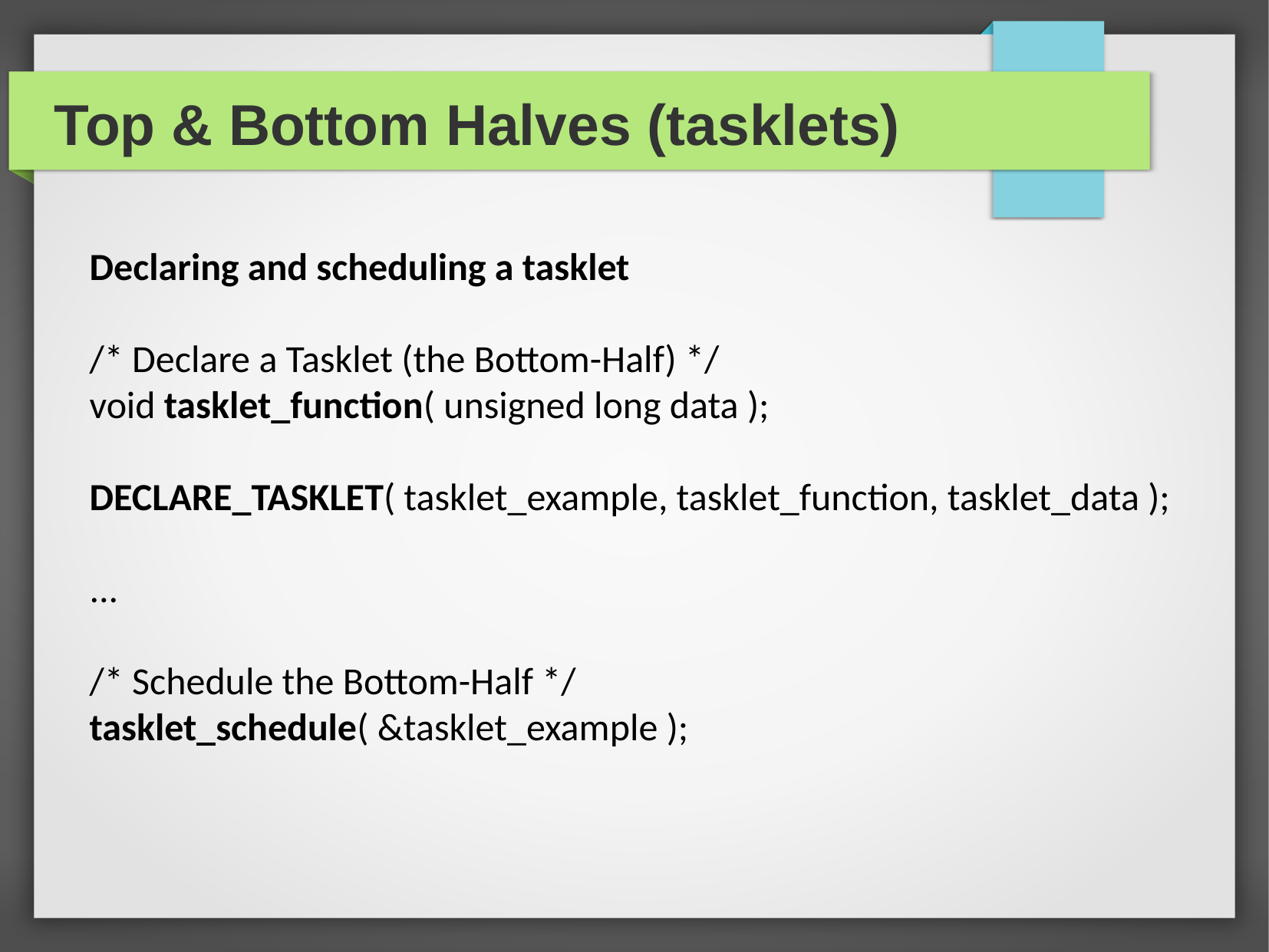

Top & Bottom Halves (tasklets)
Declaring and scheduling a tasklet

/* Declare a Tasklet (the Bottom-Half) */
void tasklet_function( unsigned long data );

DECLARE_TASKLET( tasklet_example, tasklet_function, tasklet_data );

...

/* Schedule the Bottom-Half */
tasklet_schedule( &tasklet_example );